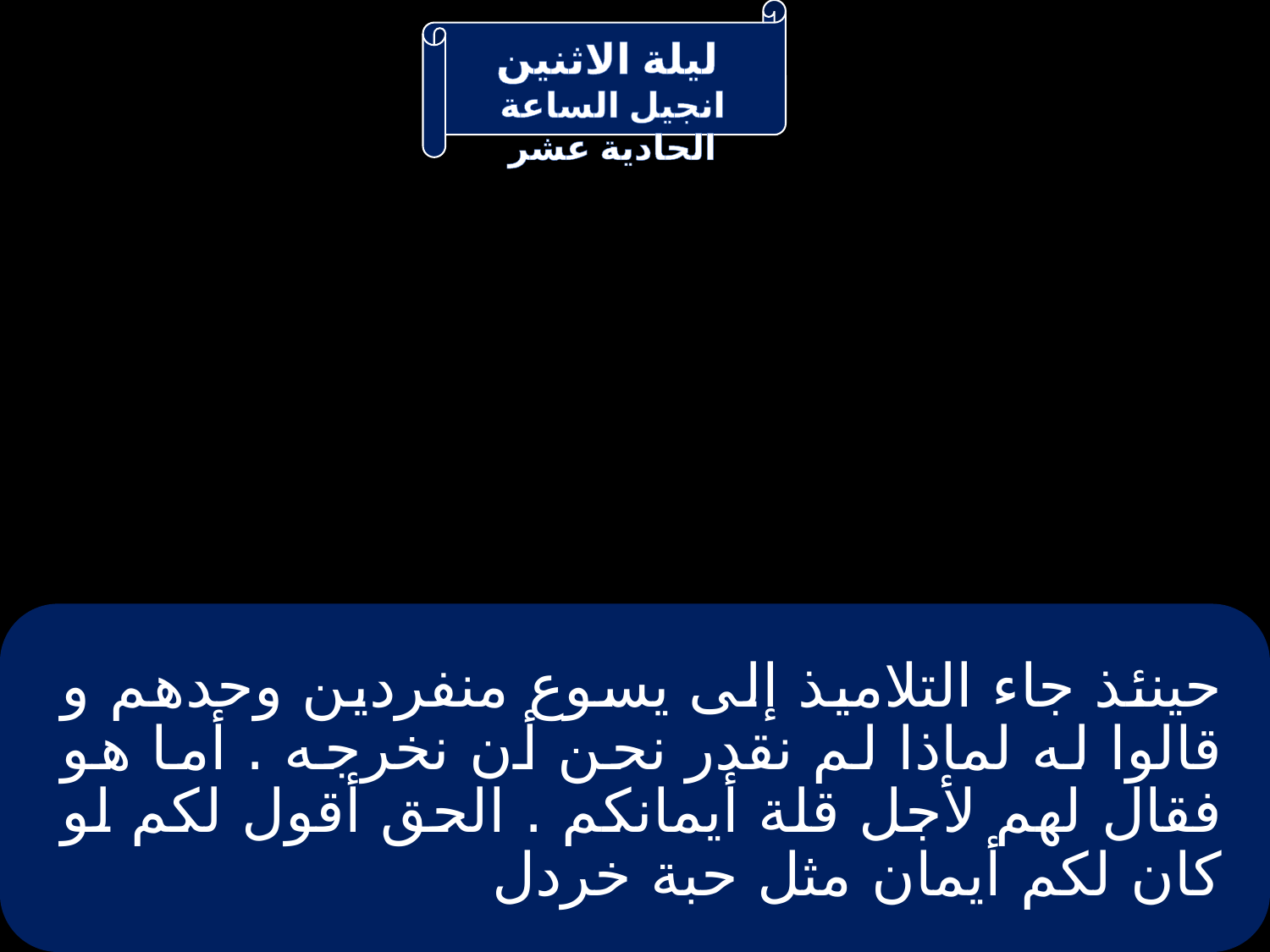

# حينئذ جاء التلاميذ إلى يسوع منفردين وحدهم و قالوا له لماذا لم نقدر نحن أن نخرجه . أما هو فقال لهم لأجل قلة أيمانكم . الحق أقول لكم لو كان لكم أيمان مثل حبة خردل